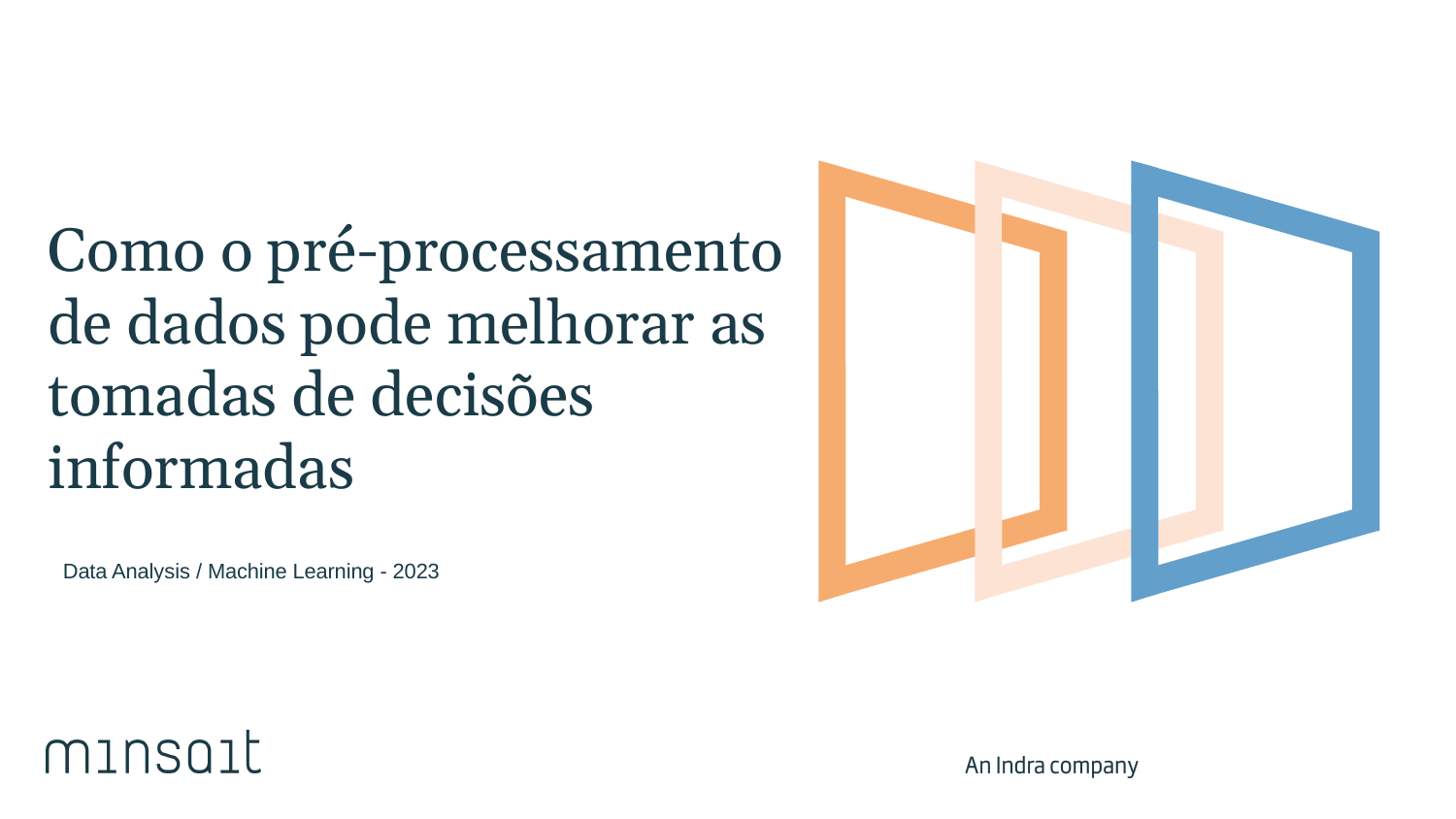

# Como o pré-processamento de dados pode melhorar as tomadas de decisões informadas
Data Analysis / Machine Learning - 2023